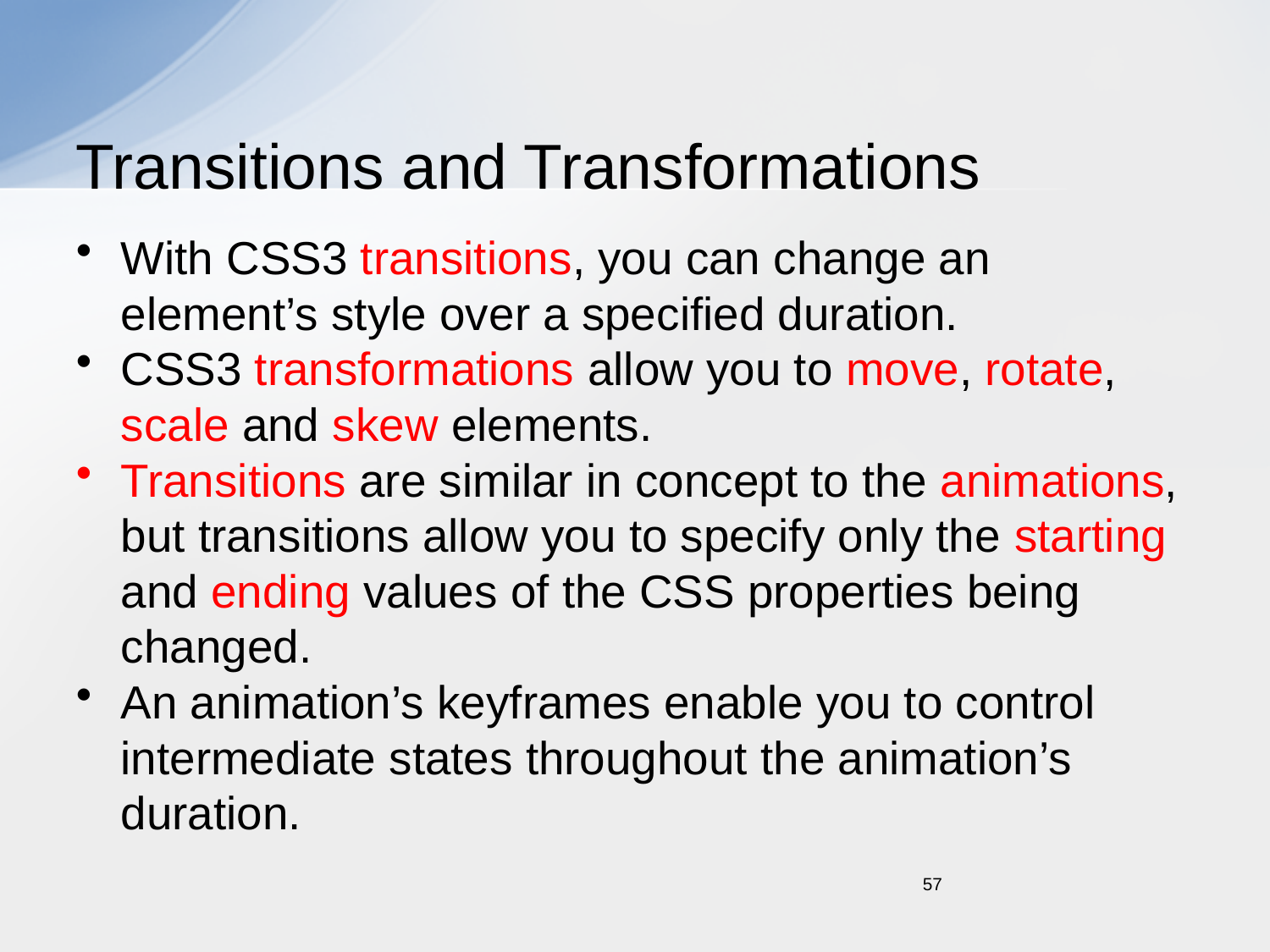

# Transitions and Transformations
With CSS3 transitions, you can change an element’s style over a specified duration.
CSS3 transformations allow you to move, rotate, scale and skew elements.
Transitions are similar in concept to the animations, but transitions allow you to specify only the starting and ending values of the CSS properties being changed.
An animation’s keyframes enable you to control intermediate states throughout the animation’s duration.

57